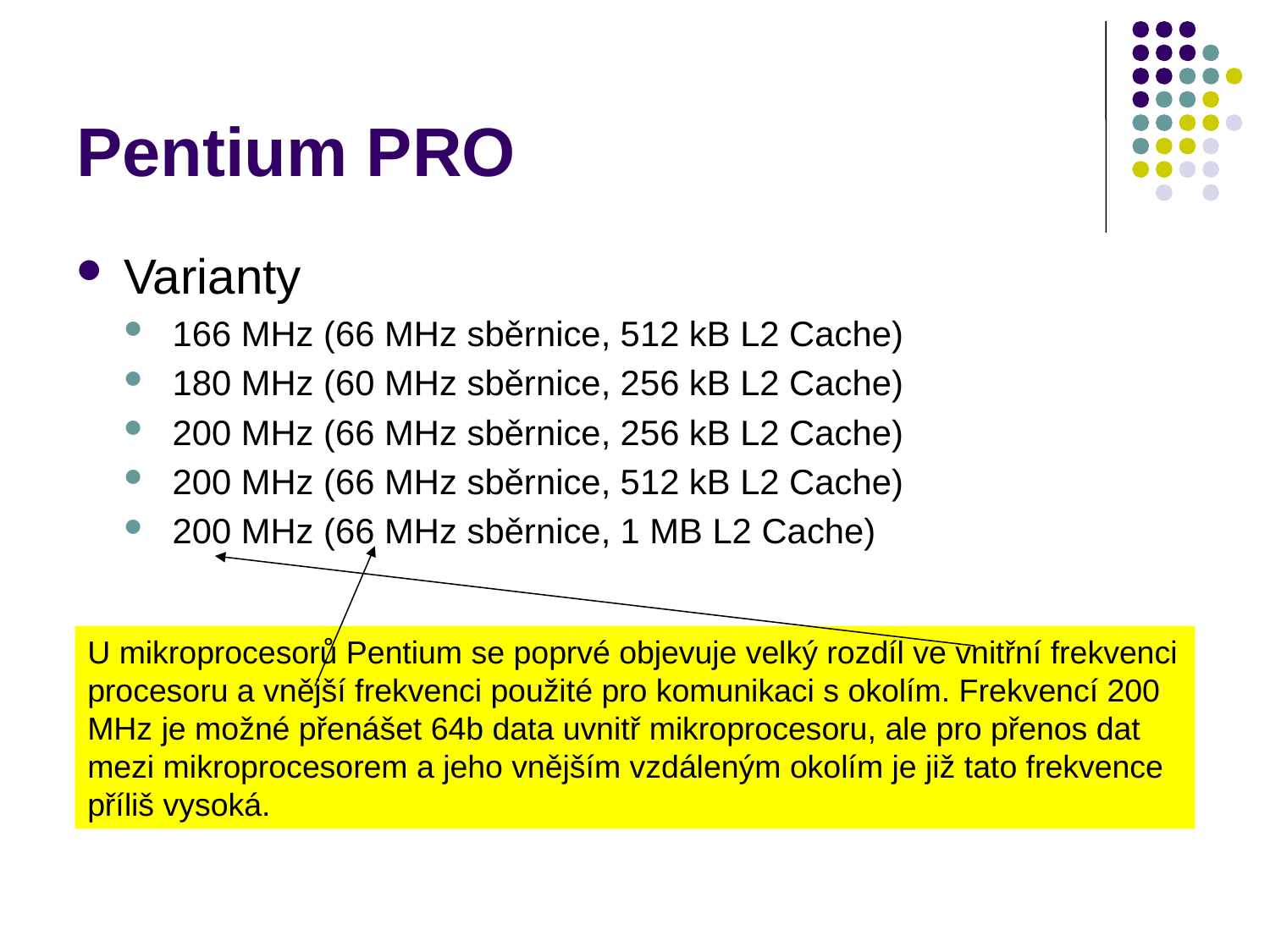

# Pentium PRO
Varianty
166 MHz (66 MHz sběrnice, 512 kB L2 Cache)
180 MHz (60 MHz sběrnice, 256 kB L2 Cache)
200 MHz (66 MHz sběrnice, 256 kB L2 Cache)
200 MHz (66 MHz sběrnice, 512 kB L2 Cache)
200 MHz (66 MHz sběrnice, 1 MB L2 Cache)

U mikroprocesorů Pentium se poprvé objevuje velký rozdíl ve vnitřní frekvenci procesoru a vnější frekvenci použité pro komunikaci s okolím. Frekvencí 200 MHz je možné přenášet 64b data uvnitř mikroprocesoru, ale pro přenos dat mezi mikroprocesorem a jeho vnějším vzdáleným okolím je již tato frekvence příliš vysoká.